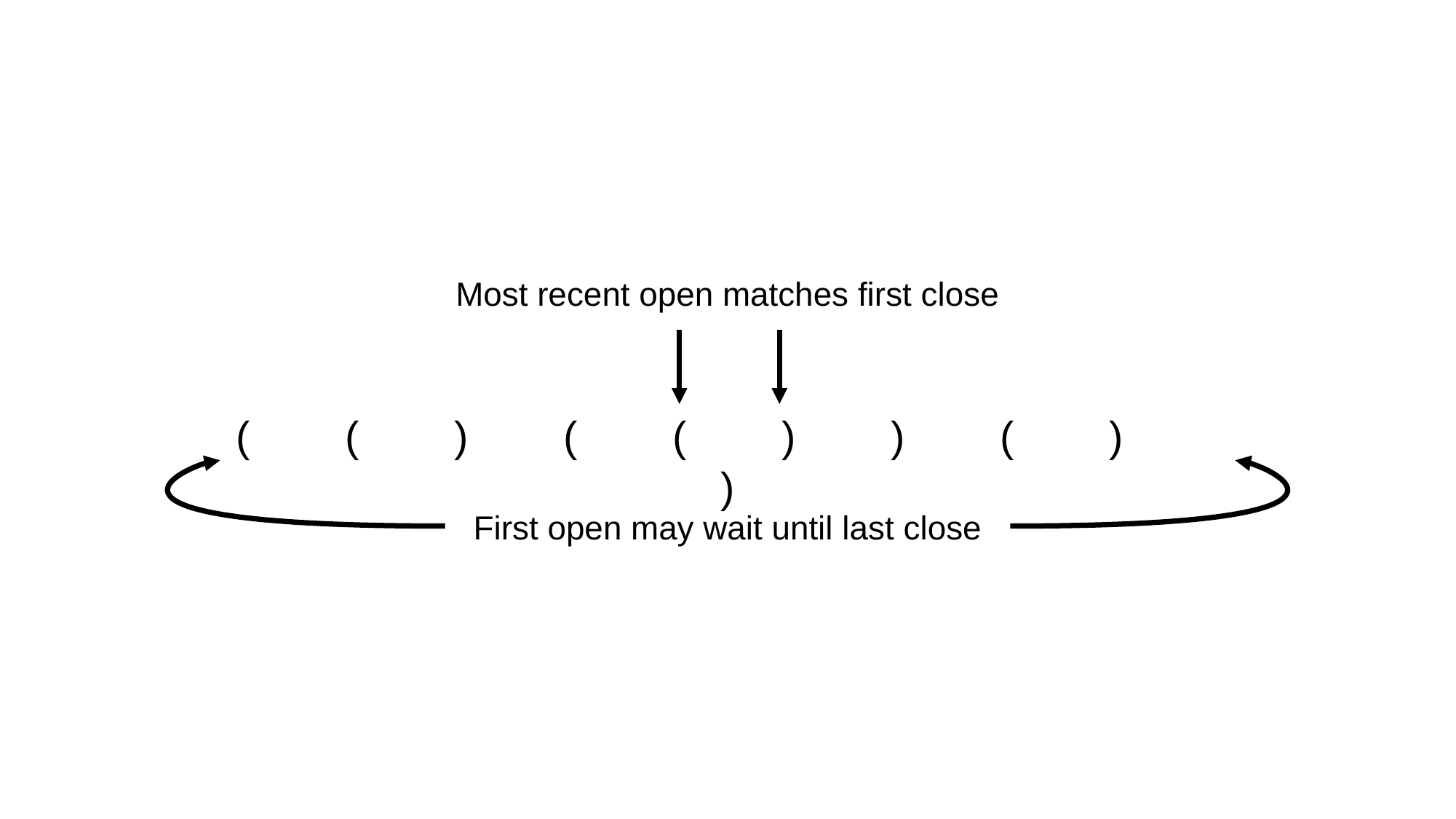

Most recent open matches first close
(	(	)	(	(	)	)	(	)	)
First open may wait until last close